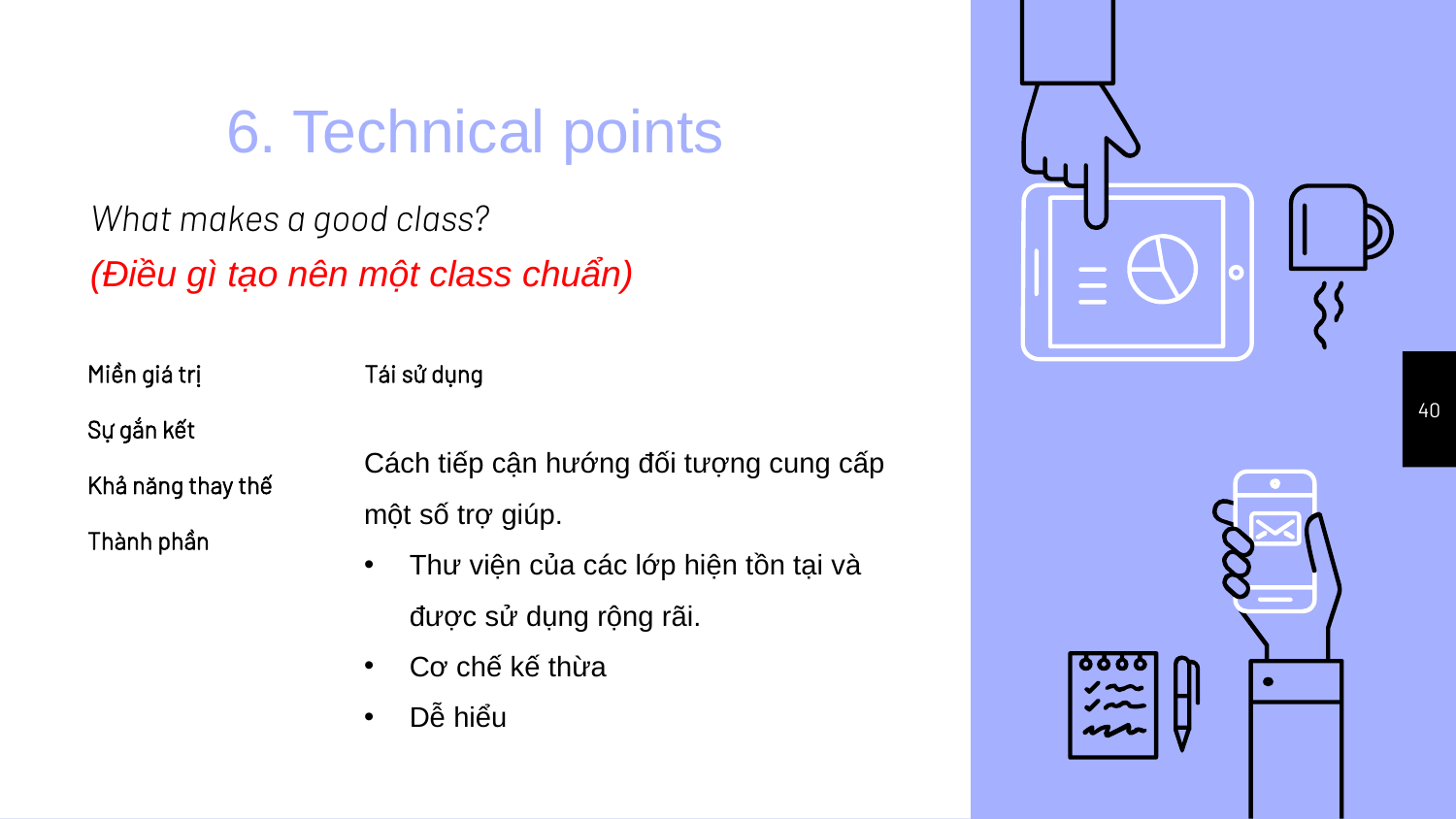

# 6. Technical points
What makes a good class?
(Điều gì tạo nên một class chuẩn)
Miền giá trị
Sự gắn kết
Khả năng thay thế
Thành phần
Tái sử dụng
40
Cách tiếp cận hướng đối tượng cung cấp một số trợ giúp.
Thư viện của các lớp hiện tồn tại và được sử dụng rộng rãi.
Cơ chế kế thừa
Dễ hiểu